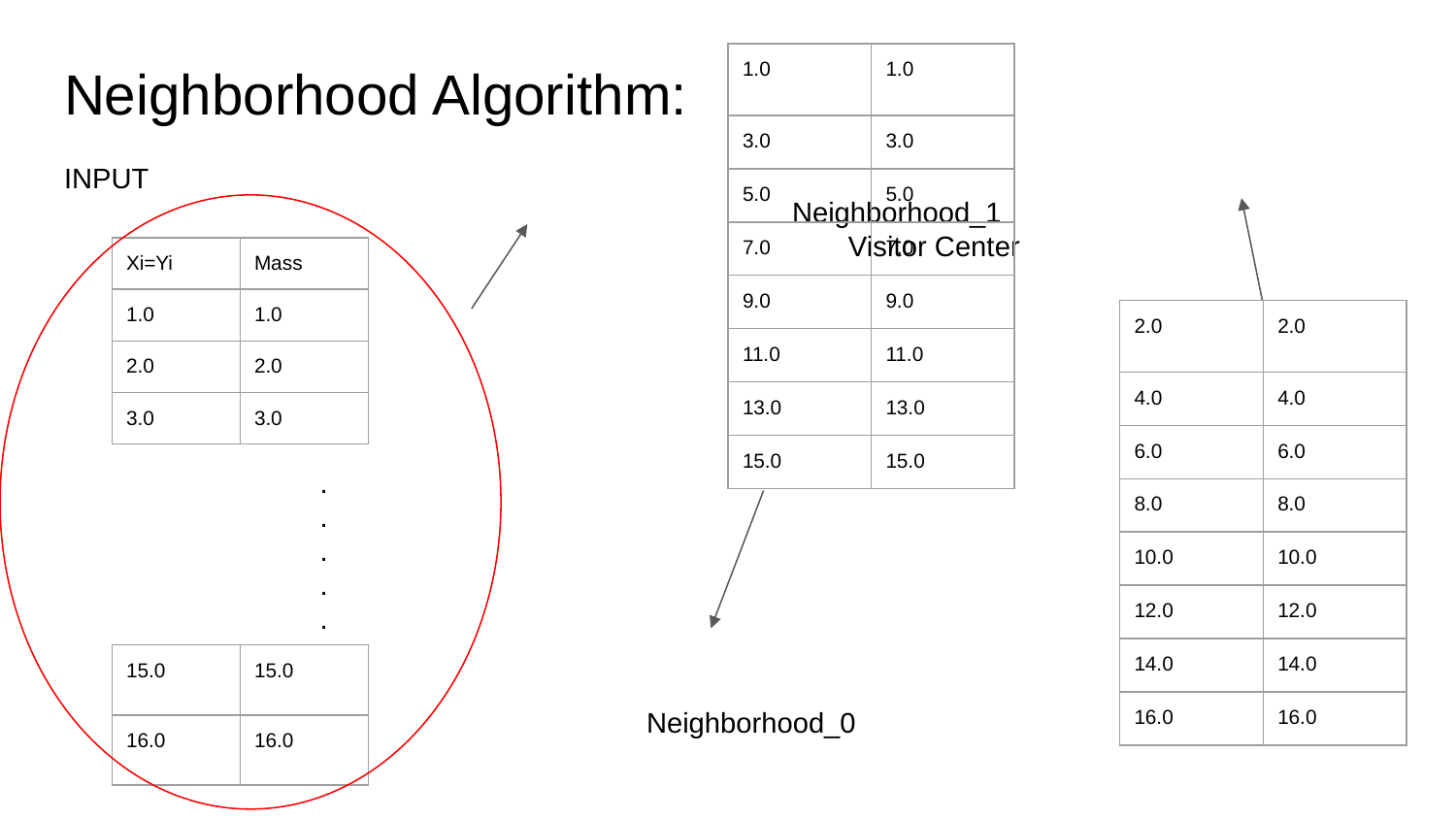

# Neighborhood Algorithm:

INPUT														Neighborhood_1
					       Visitor Center

Neighborhood_0
| 1.0 | 1.0 |
| --- | --- |
| 3.0 | 3.0 |
| 5.0 | 5.0 |
| 7.0 | 7.0 |
| 9.0 | 9.0 |
| 11.0 | 11.0 |
| 13.0 | 13.0 |
| 15.0 | 15.0 |

| Xi=Yi | Mass |
| --- | --- |
| 1.0 | 1.0 |
| 2.0 | 2.0 |
| 3.0 | 3.0 |
| 2.0 | 2.0 |
| --- | --- |
| 4.0 | 4.0 |
| 6.0 | 6.0 |
| 8.0 | 8.0 |
| 10.0 | 10.0 |
| 12.0 | 12.0 |
| 14.0 | 14.0 |
| 16.0 | 16.0 |
	   .
	   .
	   .
	   .
	   .

| 15.0 | 15.0 |
| --- | --- |
| 16.0 | 16.0 |